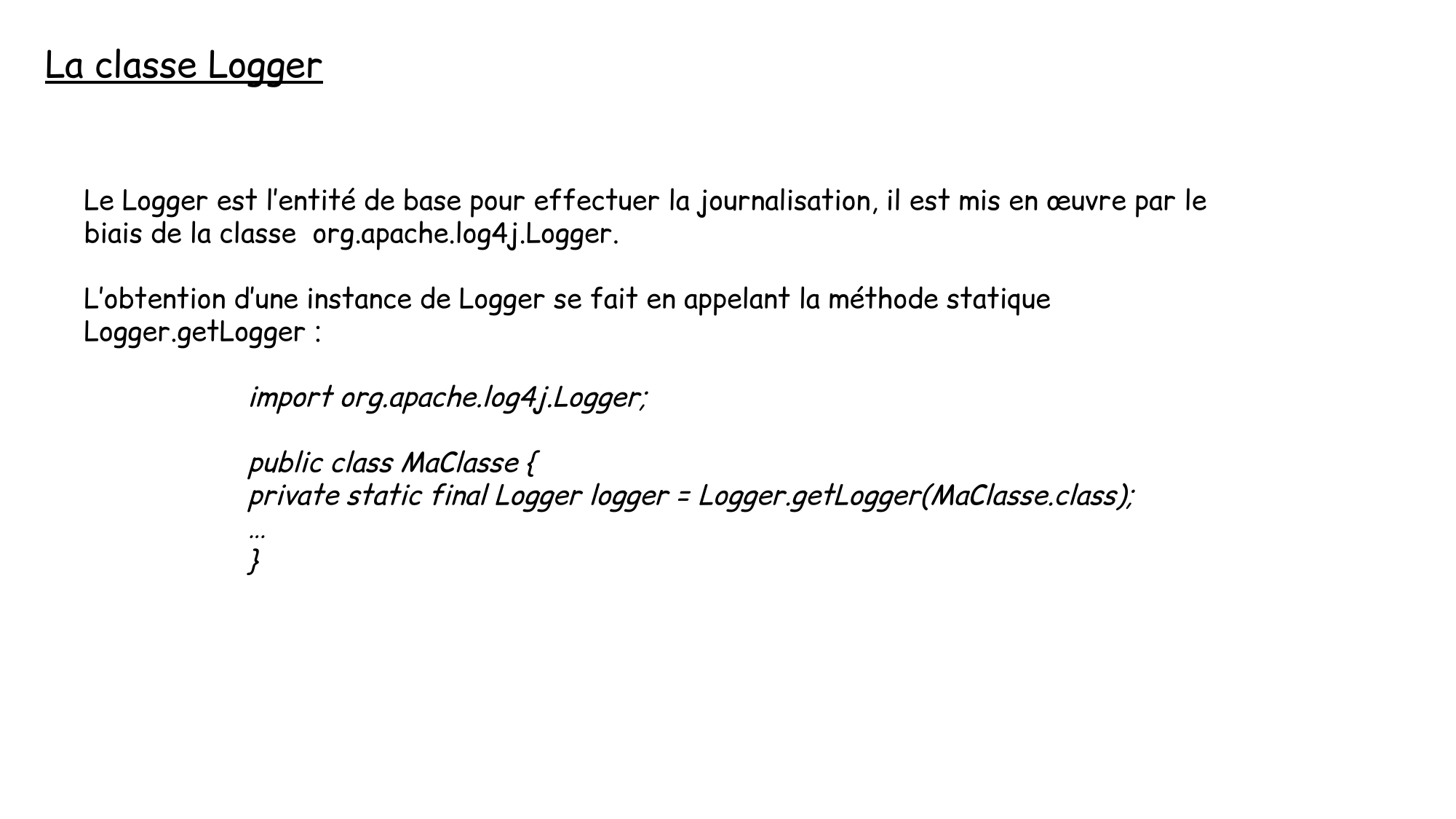

La classe Logger
Le Logger est l’entité de base pour effectuer la journalisation, il est mis en œuvre par le biais de la classe  org.apache.log4j.Logger.

L’obtention d’une instance de Logger se fait en appelant la méthode statique Logger.getLogger :

import org.apache.log4j.Logger;

public class MaClasse {
private static final Logger logger = Logger.getLogger(MaClasse.class);
…
}